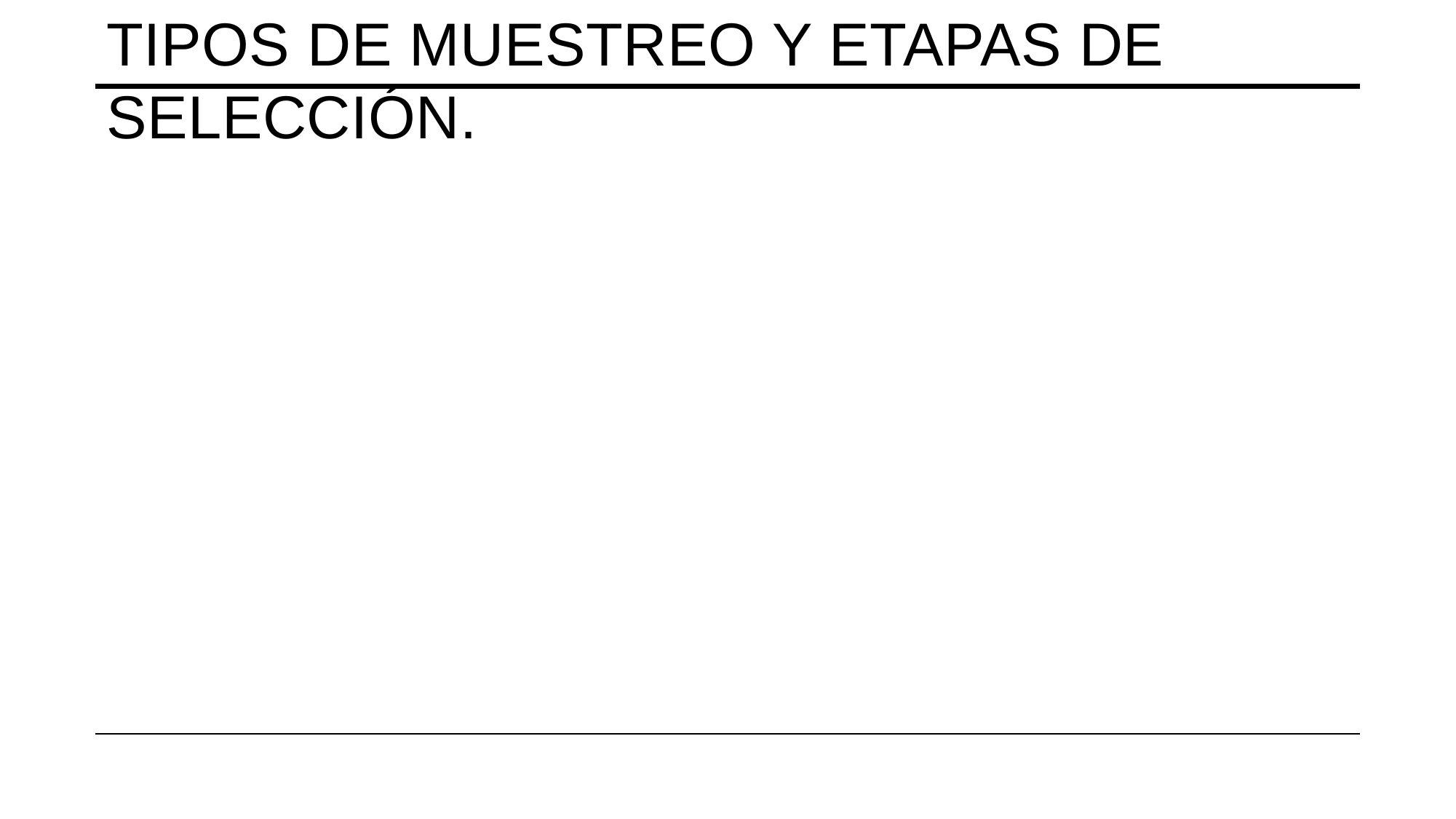

# Tipos de muestreo y etapas de selección.